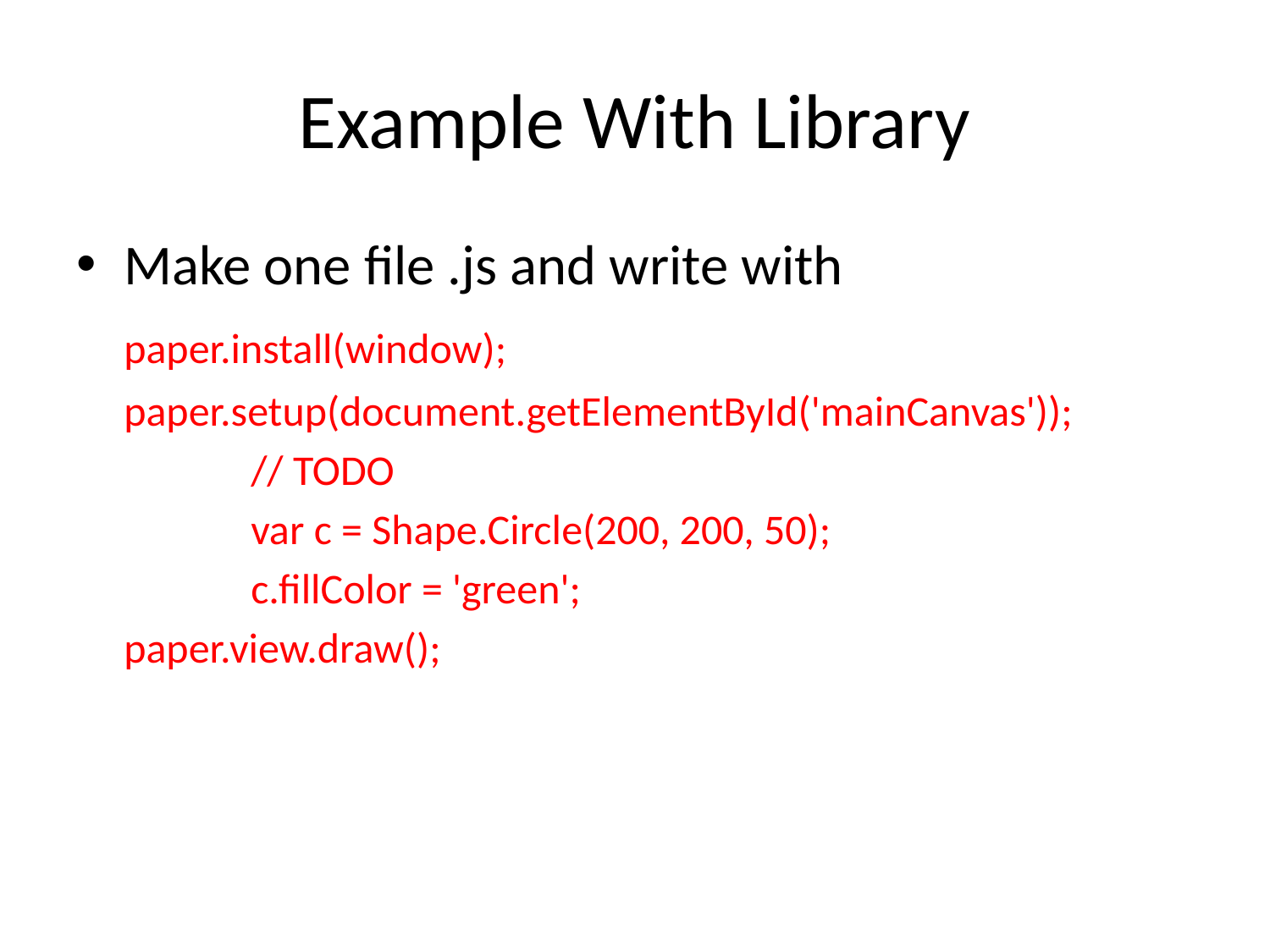

# Example With Library
Make one file .js and write with
	paper.install(window);
	paper.setup(document.getElementById('mainCanvas'));
		// TODO
		var c = Shape.Circle(200, 200, 50);
		c.fillColor = 'green';
	paper.view.draw();